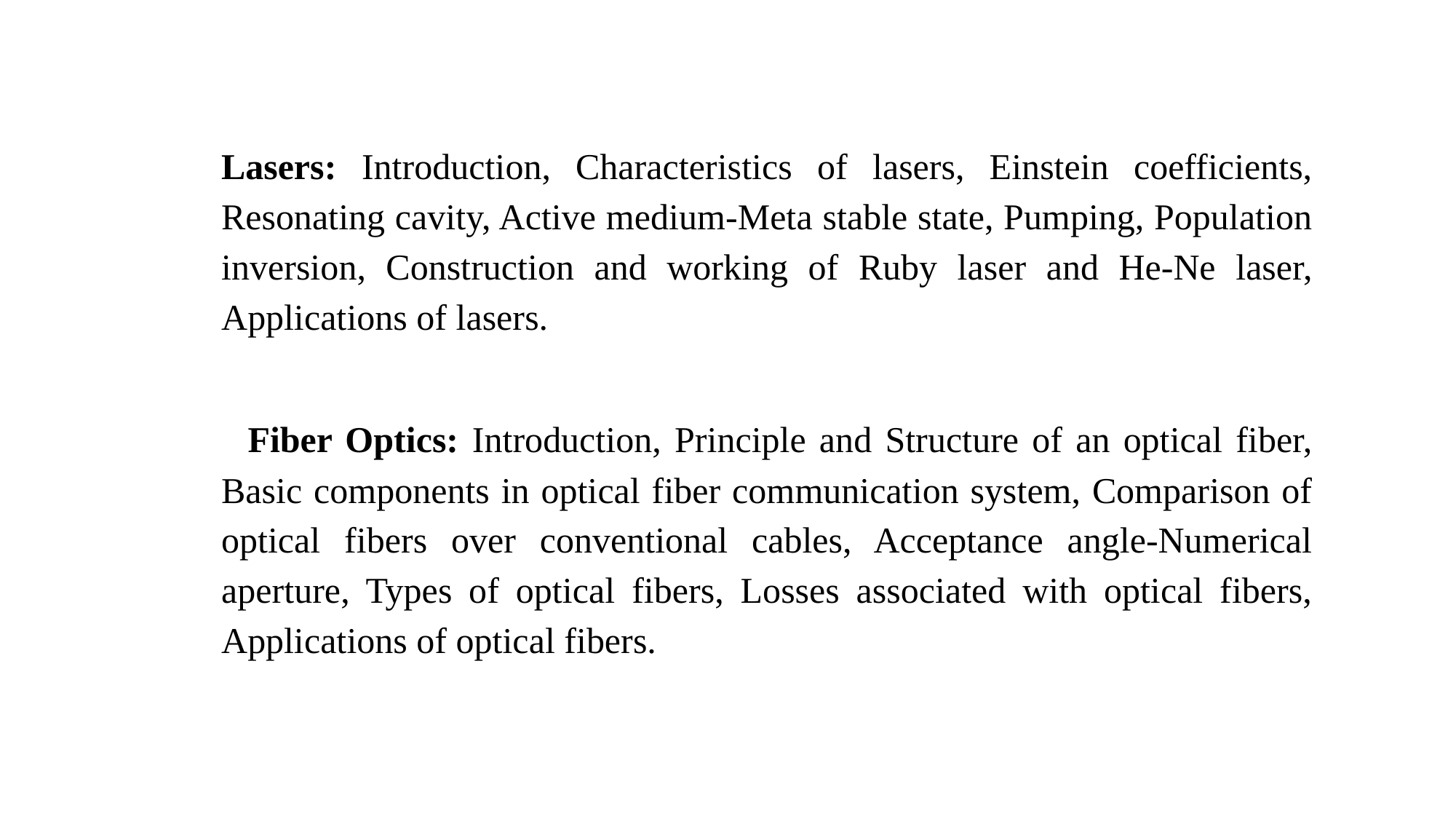

Lasers: Introduction, Characteristics of lasers, Einstein coefficients, Resonating cavity, Active medium-Meta stable state, Pumping, Population inversion, Construction and working of Ruby laser and He-Ne laser, Applications of lasers.

  Fiber Optics: Introduction, Principle and Structure of an optical fiber, Basic components in optical fiber communication system, Comparison of optical fibers over conventional cables, Acceptance angle-Numerical aperture, Types of optical fibers, Losses associated with optical fibers, Applications of optical fibers.